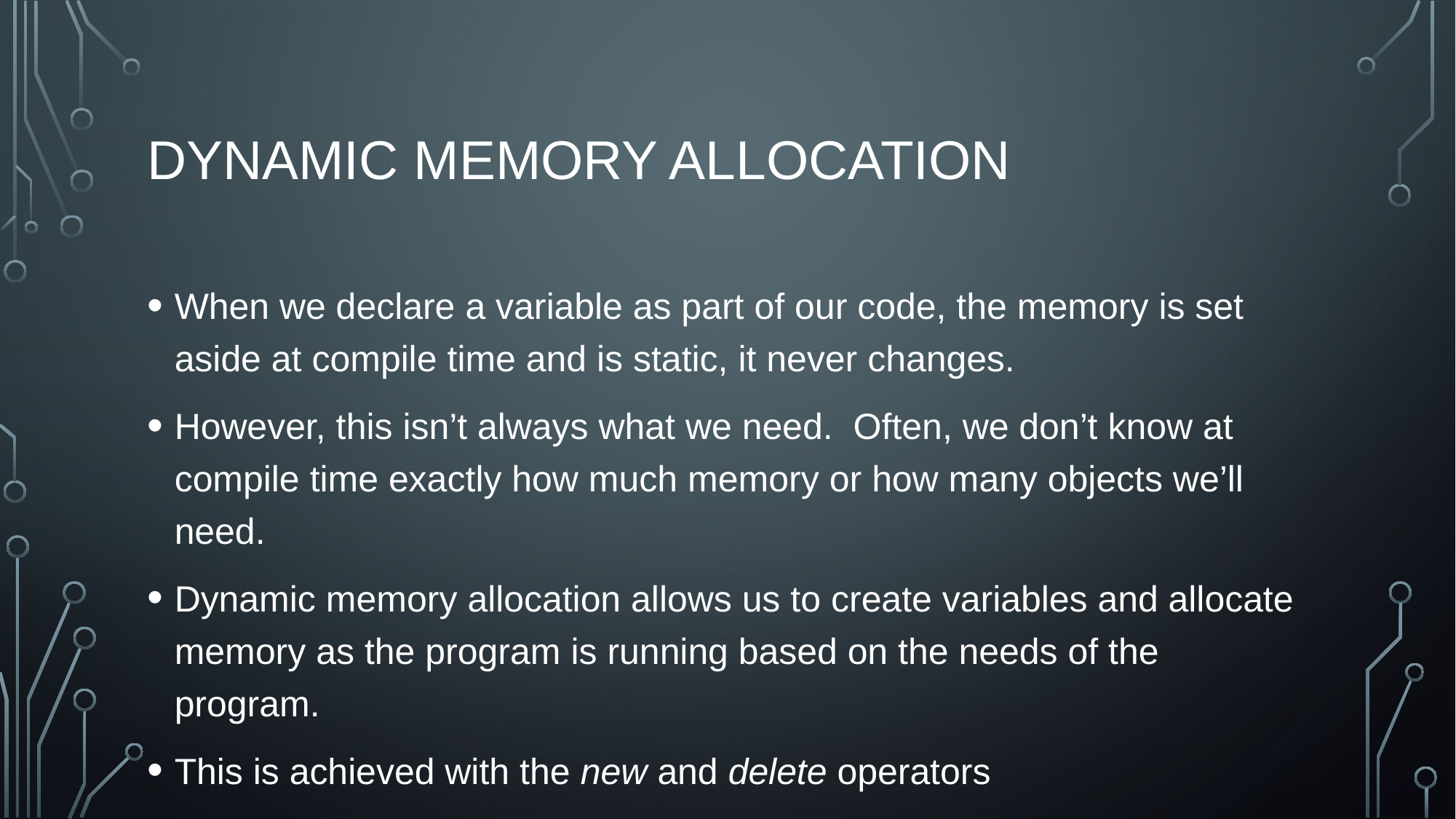

# Dynamic Memory Allocation
When we declare a variable as part of our code, the memory is set aside at compile time and is static, it never changes.
However, this isn’t always what we need.  Often, we don’t know at compile time exactly how much memory or how many objects we’ll need.
Dynamic memory allocation allows us to create variables and allocate memory as the program is running based on the needs of the program.
This is achieved with the new and delete operators